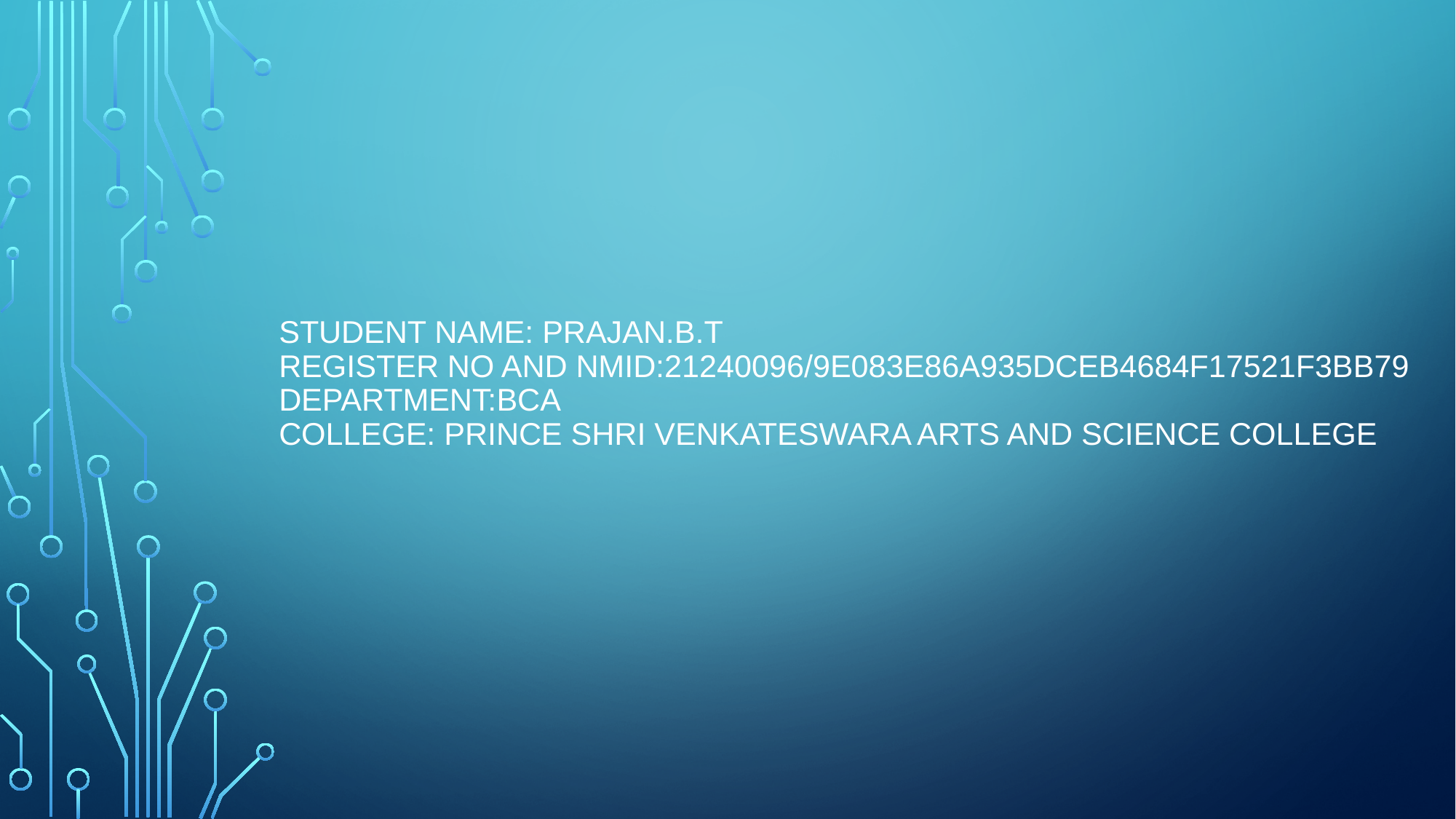

# Student name: prajan.b.t register no and nmid:21240096/9E083E86A935DCEB4684F17521F3BB79 Department:bca college: prince shri Venkateswara arts and science College